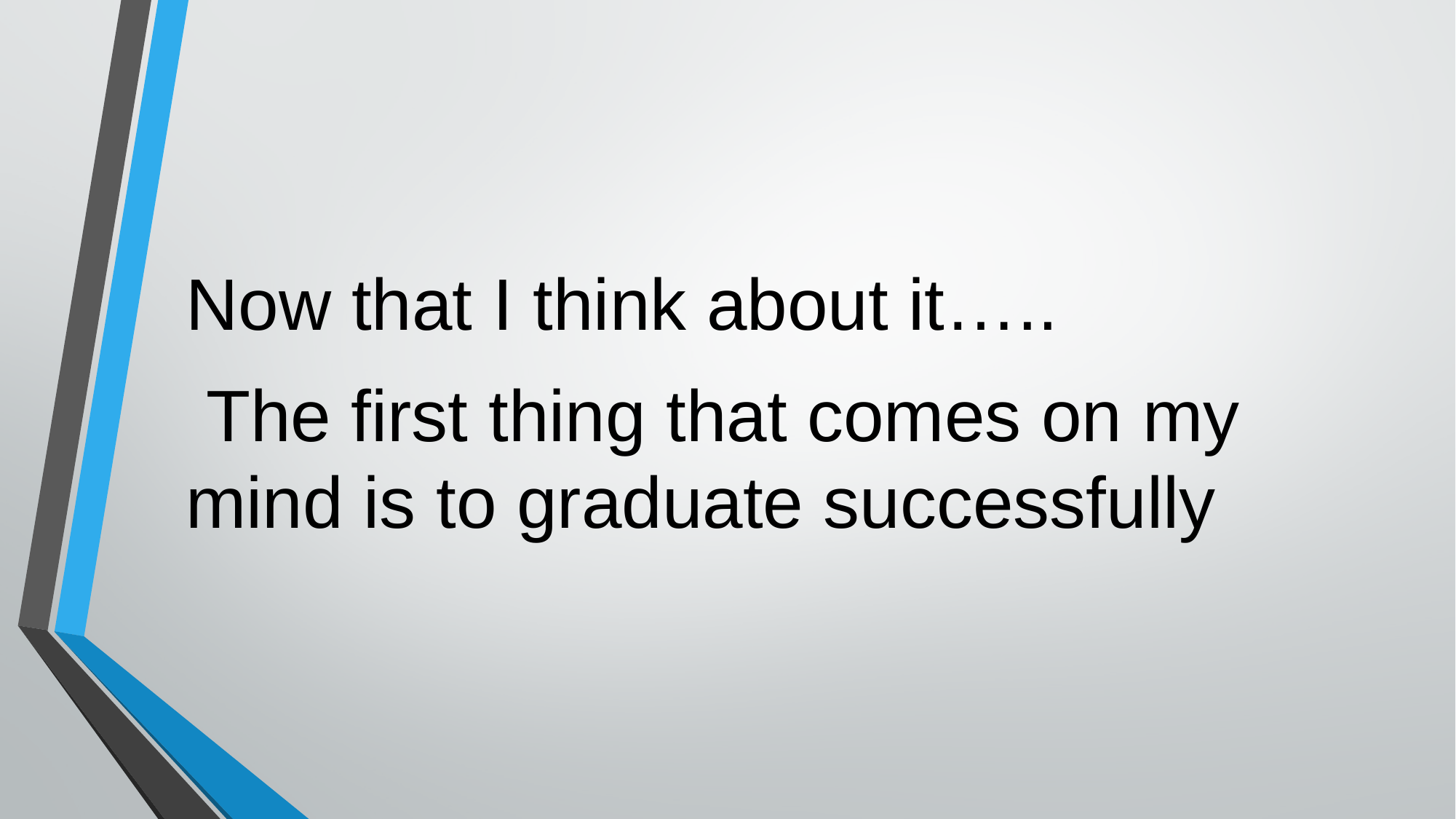

Now that I think about it…..
 The first thing that comes on my mind is to graduate successfully